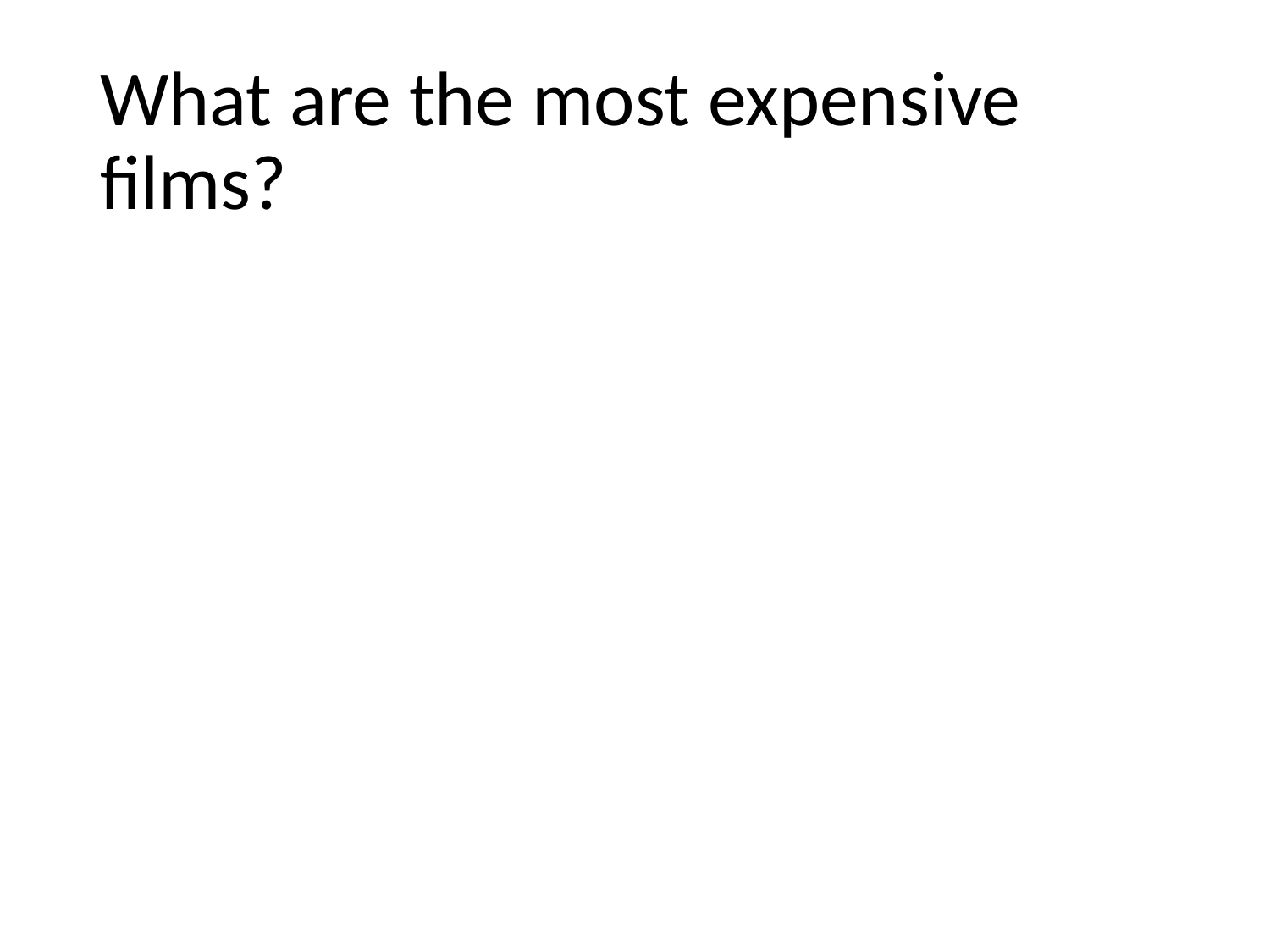

# What are the most expensive films?